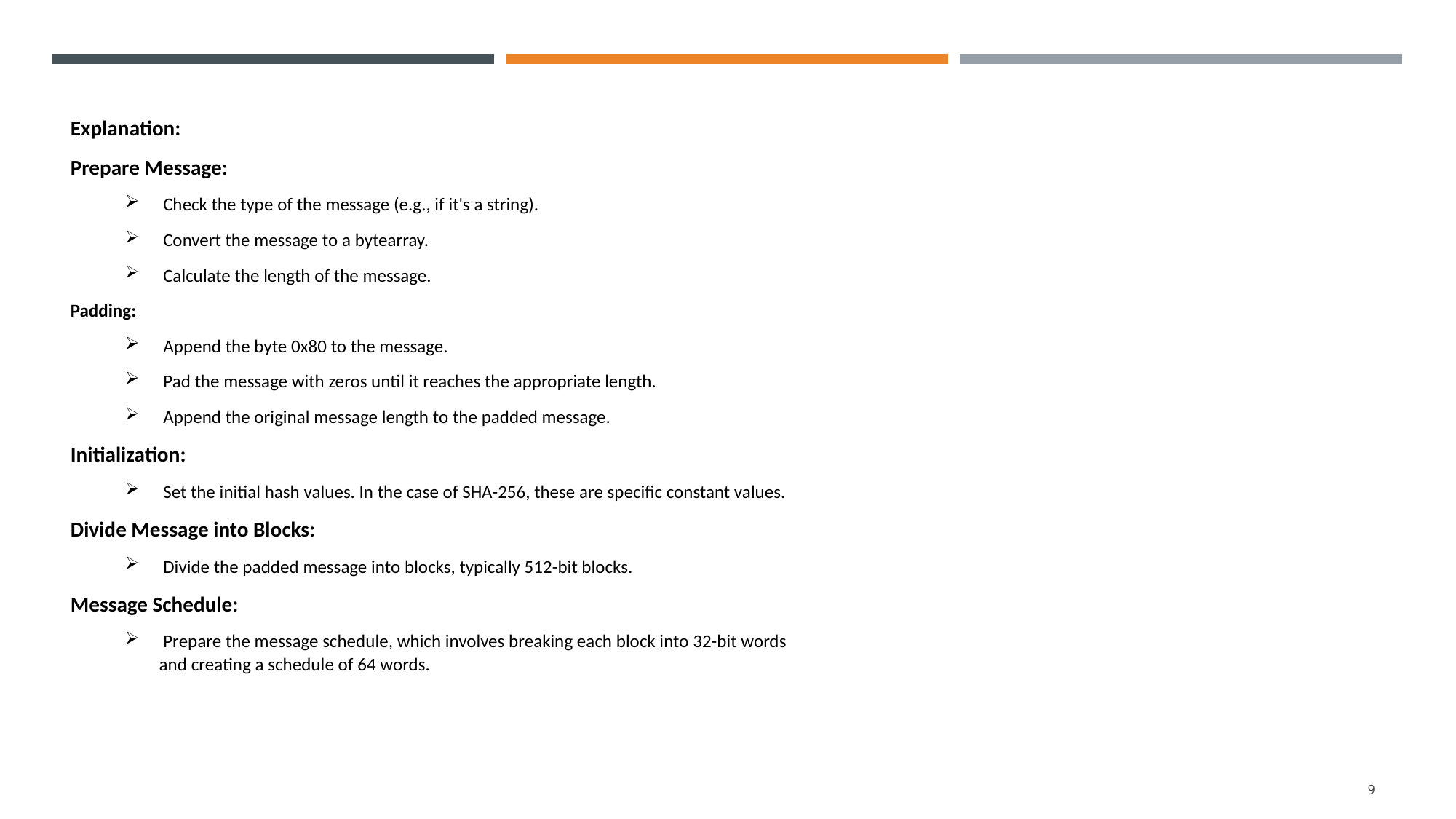

Explanation:
Prepare Message:
 Check the type of the message (e.g., if it's a string).
 Convert the message to a bytearray.
 Calculate the length of the message.
Padding:
 Append the byte 0x80 to the message.
 Pad the message with zeros until it reaches the appropriate length.
 Append the original message length to the padded message.
Initialization:
 Set the initial hash values. In the case of SHA-256, these are specific constant values.
Divide Message into Blocks:
 Divide the padded message into blocks, typically 512-bit blocks.
Message Schedule:
 Prepare the message schedule, which involves breaking each block into 32-bit words and creating a schedule of 64 words.
9